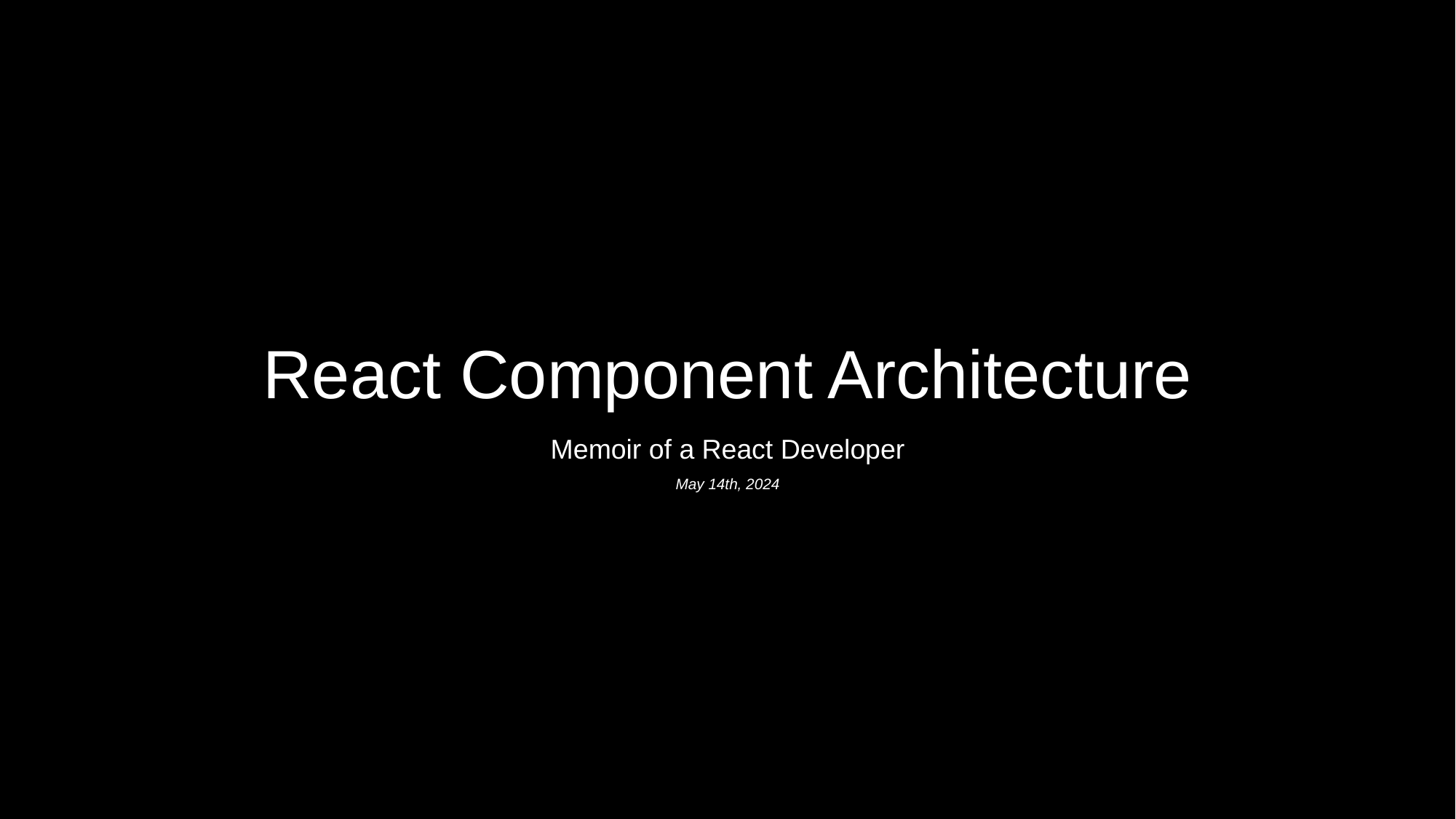

# React Component Architecture
Memoir of a React Developer
May 14th, 2024